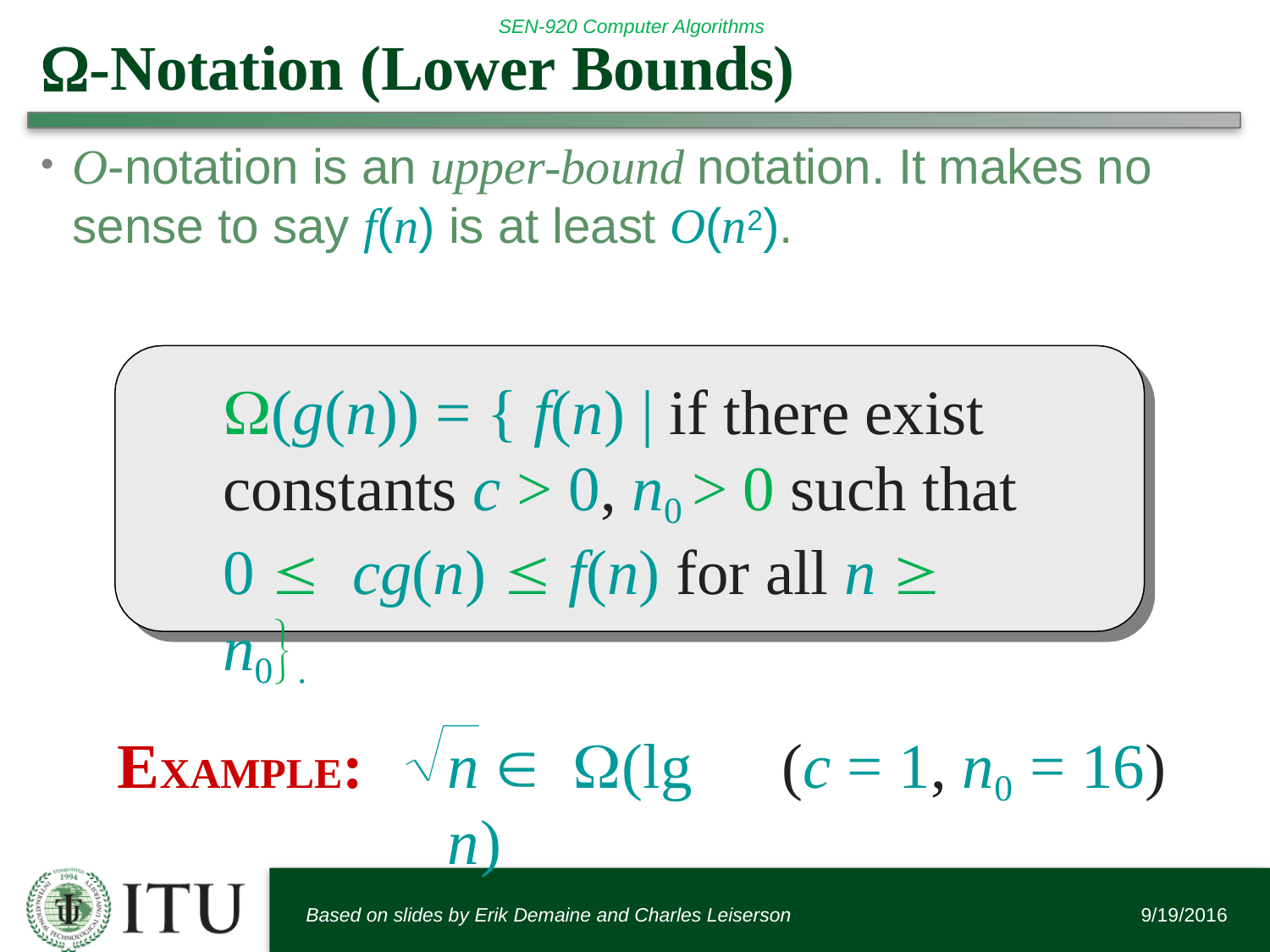

# Ω-Notation (Lower Bounds)
O-notation is an upper-bound notation. It makes no sense to say f(n) is at least O(n2).

Ω(g(n)) = { f(n) | if there exist constants c > 0, n0 > 0 such that 0 ≤ cg(n) ≤ f(n) for all n ≥  n0}.
EXAMPLE:
(c = 1, n0 = 16)
n ∈ Ω(lg n)

Based on slides by Erik Demaine and Charles Leiserson
9/19/2016